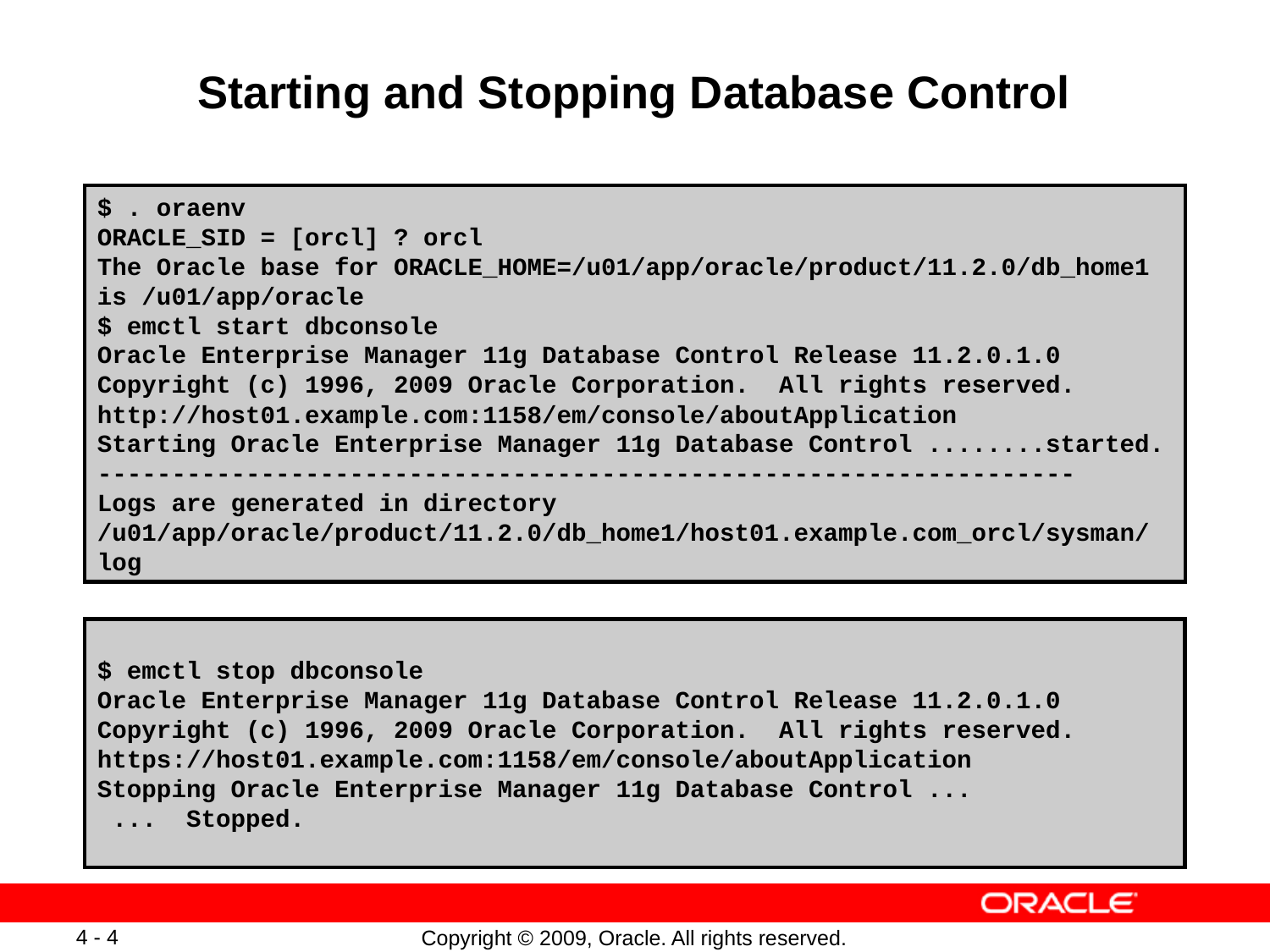

# Starting and Stopping Database Control
$ . oraenv
ORACLE_SID = [orcl] ? orcl
The Oracle base for ORACLE_HOME=/u01/app/oracle/product/11.2.0/db_home1 is /u01/app/oracle
$ emctl start dbconsole
Oracle Enterprise Manager 11g Database Control Release 11.2.0.1.0
Copyright (c) 1996, 2009 Oracle Corporation.  All rights reserved.
http://host01.example.com:1158/em/console/aboutApplication
Starting Oracle Enterprise Manager 11g Database Control ........started.
------------------------------------------------------------------
Logs are generated in directory /u01/app/oracle/product/11.2.0/db_home1/host01.example.com_orcl/sysman/
log
$ emctl stop dbconsole
Oracle Enterprise Manager 11g Database Control Release 11.2.0.1.0
Copyright (c) 1996, 2009 Oracle Corporation.  All rights reserved.
https://host01.example.com:1158/em/console/aboutApplication
Stopping Oracle Enterprise Manager 11g Database Control ...
 ...  Stopped.